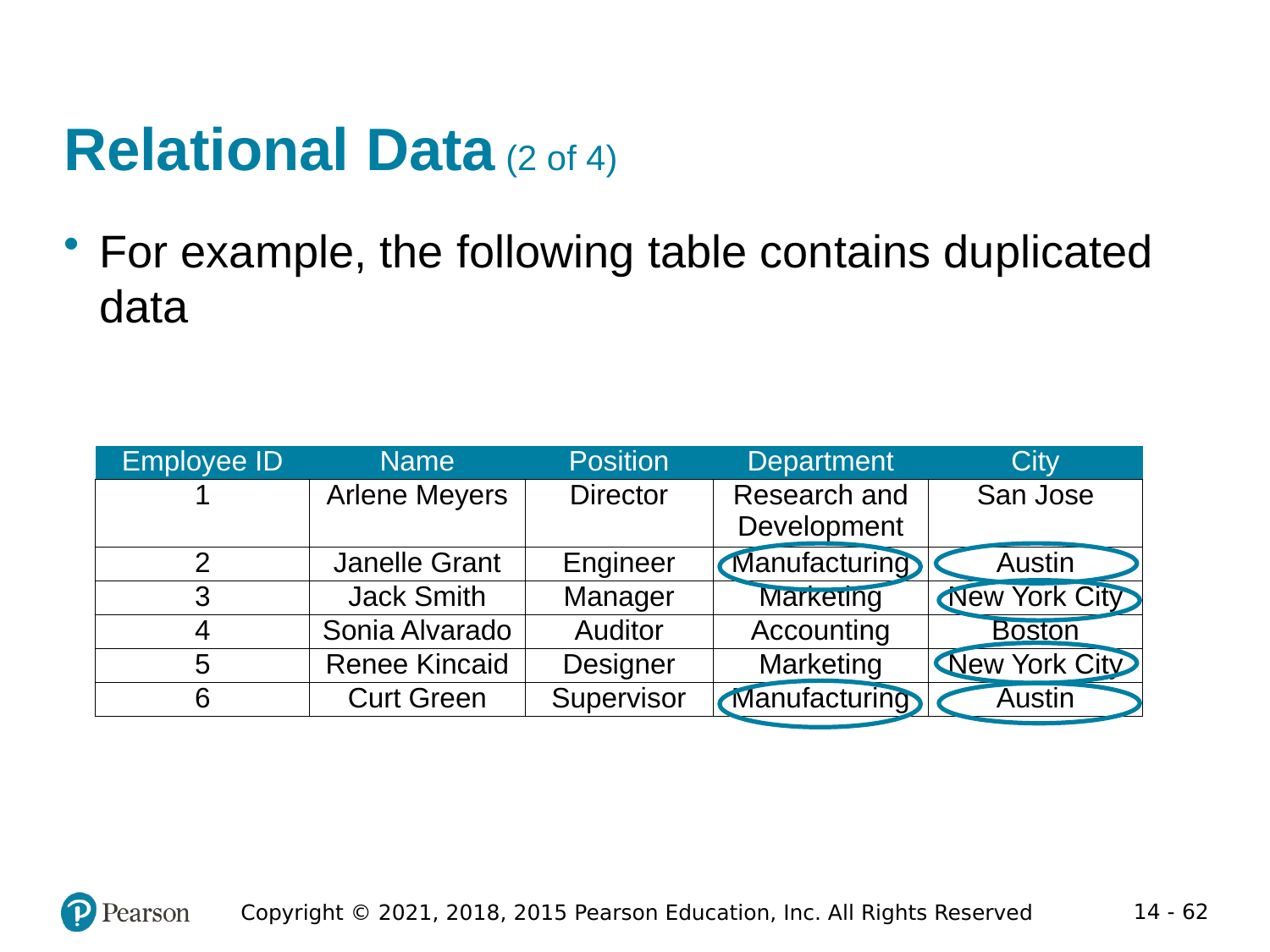

# Relational Data (2 of 4)
For example, the following table contains duplicated data
| Employee ID | Name | Position | Department | City |
| --- | --- | --- | --- | --- |
| 1 | Arlene Meyers | Director | Research and Development | San Jose |
| 2 | Janelle Grant | Engineer | Manufacturing | Austin |
| 3 | Jack Smith | Manager | Marketing | New York City |
| 4 | Sonia Alvarado | Auditor | Accounting | Boston |
| 5 | Renee Kincaid | Designer | Marketing | New York City |
| 6 | Curt Green | Supervisor | Manufacturing | Austin |